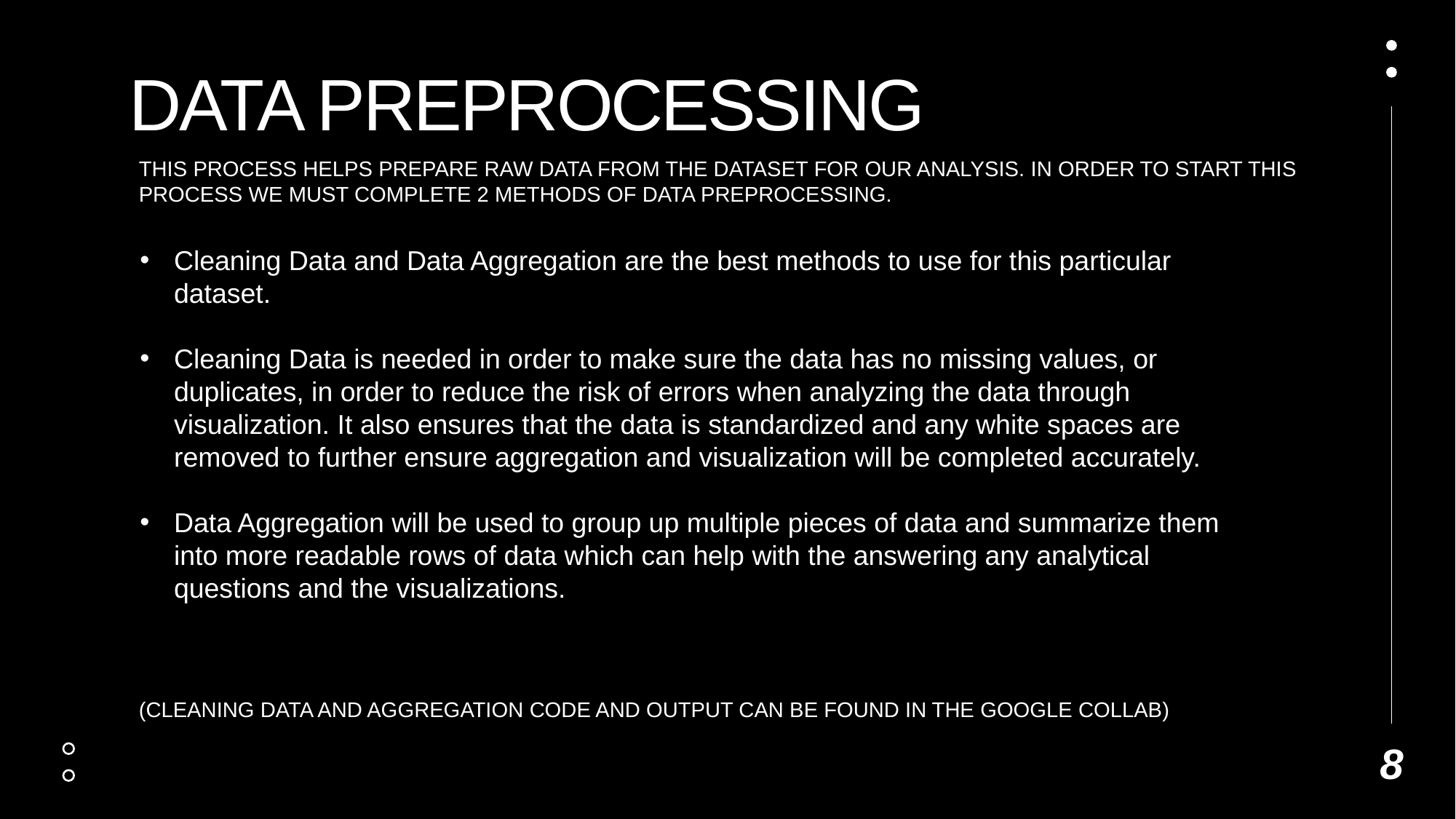

# Data Preprocessing
This process helps prepare raw data from the dataset for our analysis. In order to start this process we must complete 2 methods of Data Preprocessing.
Cleaning Data and Data Aggregation are the best methods to use for this particular dataset.

Cleaning Data is needed in order to make sure the data has no missing values, or duplicates, in order to reduce the risk of errors when analyzing the data through visualization. It also ensures that the data is standardized and any white spaces are removed to further ensure aggregation and visualization will be completed accurately.

Data Aggregation will be used to group up multiple pieces of data and summarize them into more readable rows of data which can help with the answering any analytical questions and the visualizations.
(cleaning data and aggregation code and output can be found in the google collab)
8